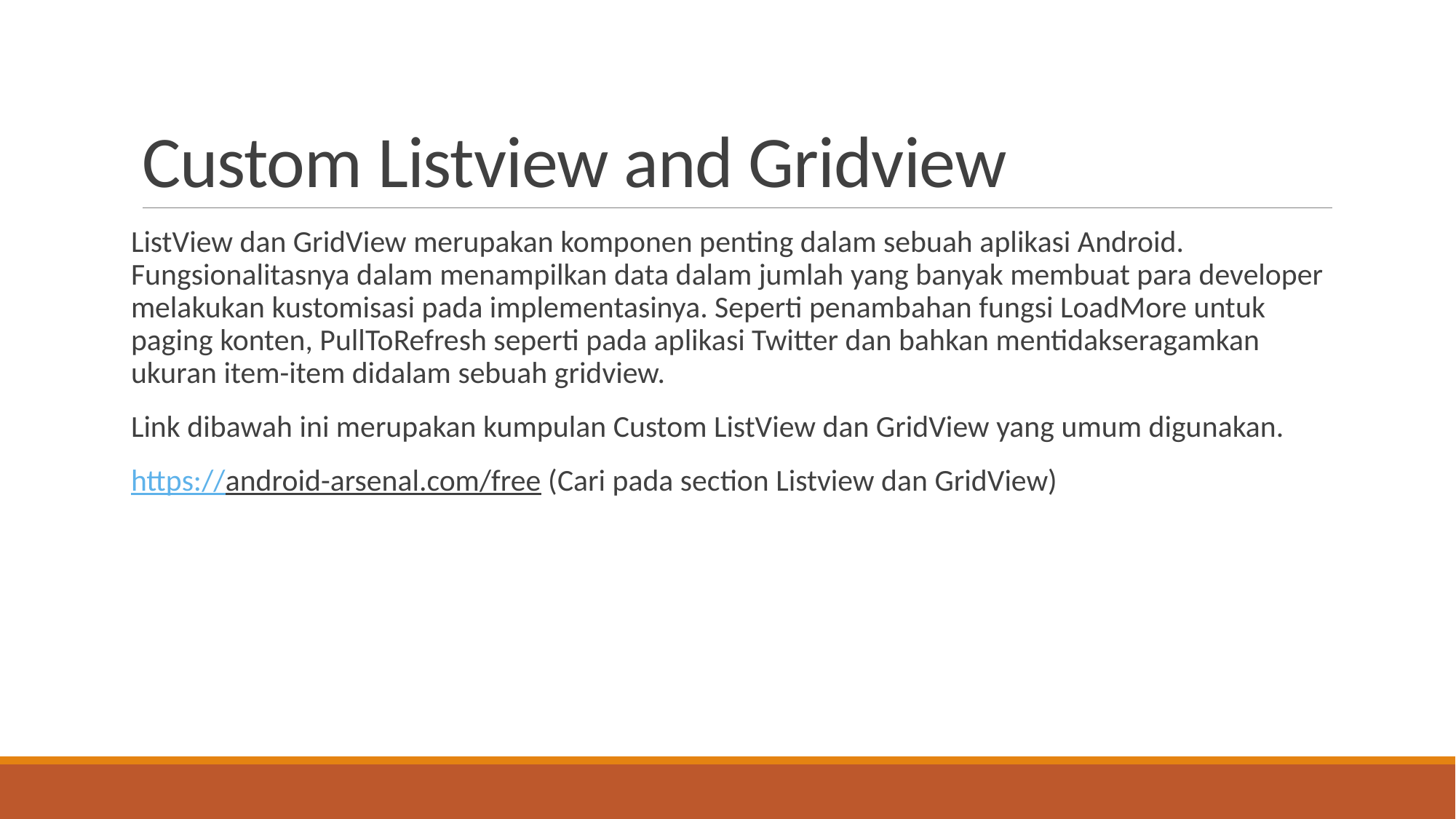

# Custom Listview and Gridview
ListView dan GridView merupakan komponen penting dalam sebuah aplikasi Android. Fungsionalitasnya dalam menampilkan data dalam jumlah yang banyak membuat para developer melakukan kustomisasi pada implementasinya. Seperti penambahan fungsi LoadMore untuk paging konten, PullToRefresh seperti pada aplikasi Twitter dan bahkan mentidakseragamkan ukuran item-item didalam sebuah gridview.
Link dibawah ini merupakan kumpulan Custom ListView dan GridView yang umum digunakan.
https://android-arsenal.com/free (Cari pada section Listview dan GridView)